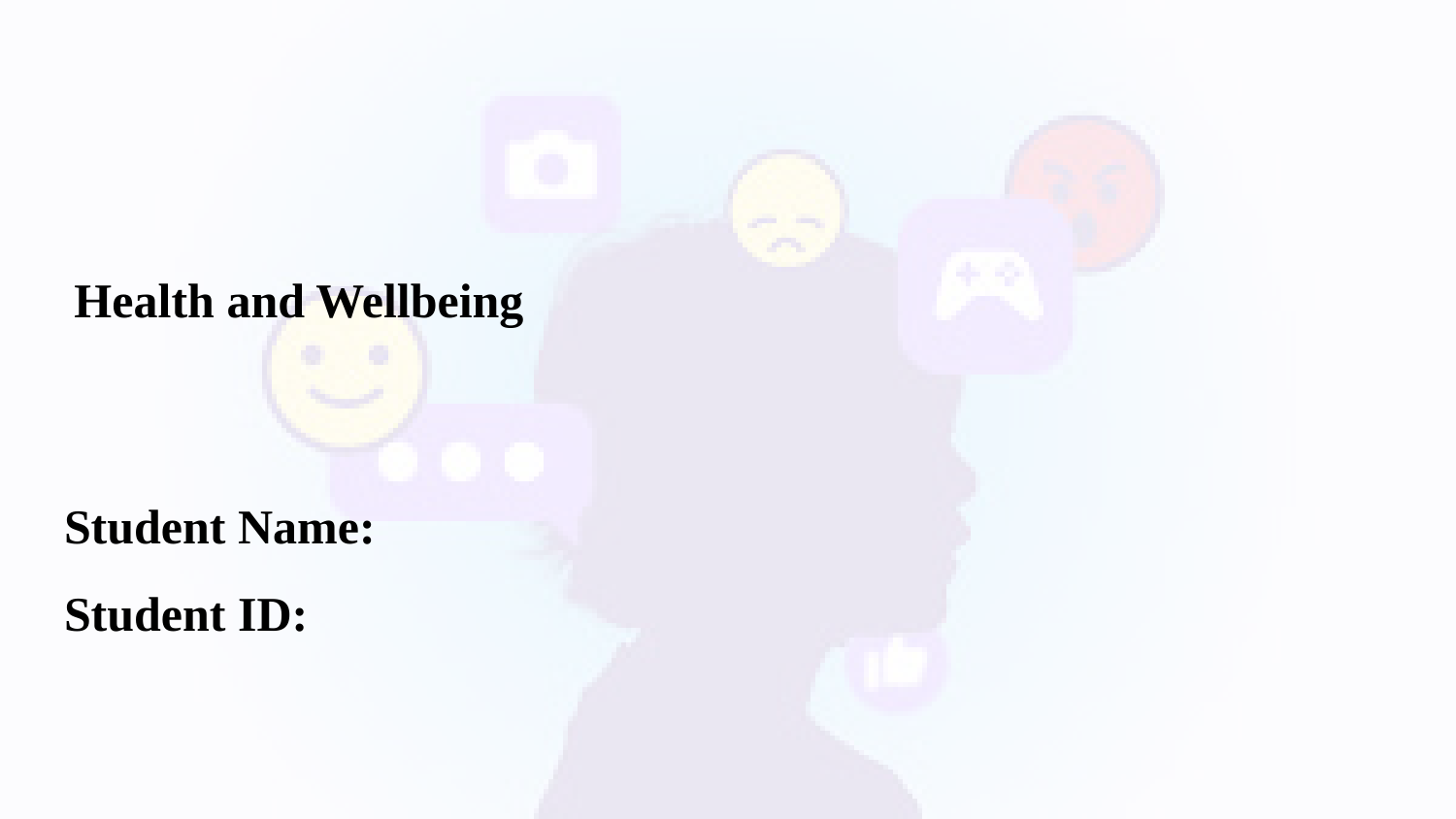

# Health and Wellbeing
Student Name:
Student ID: